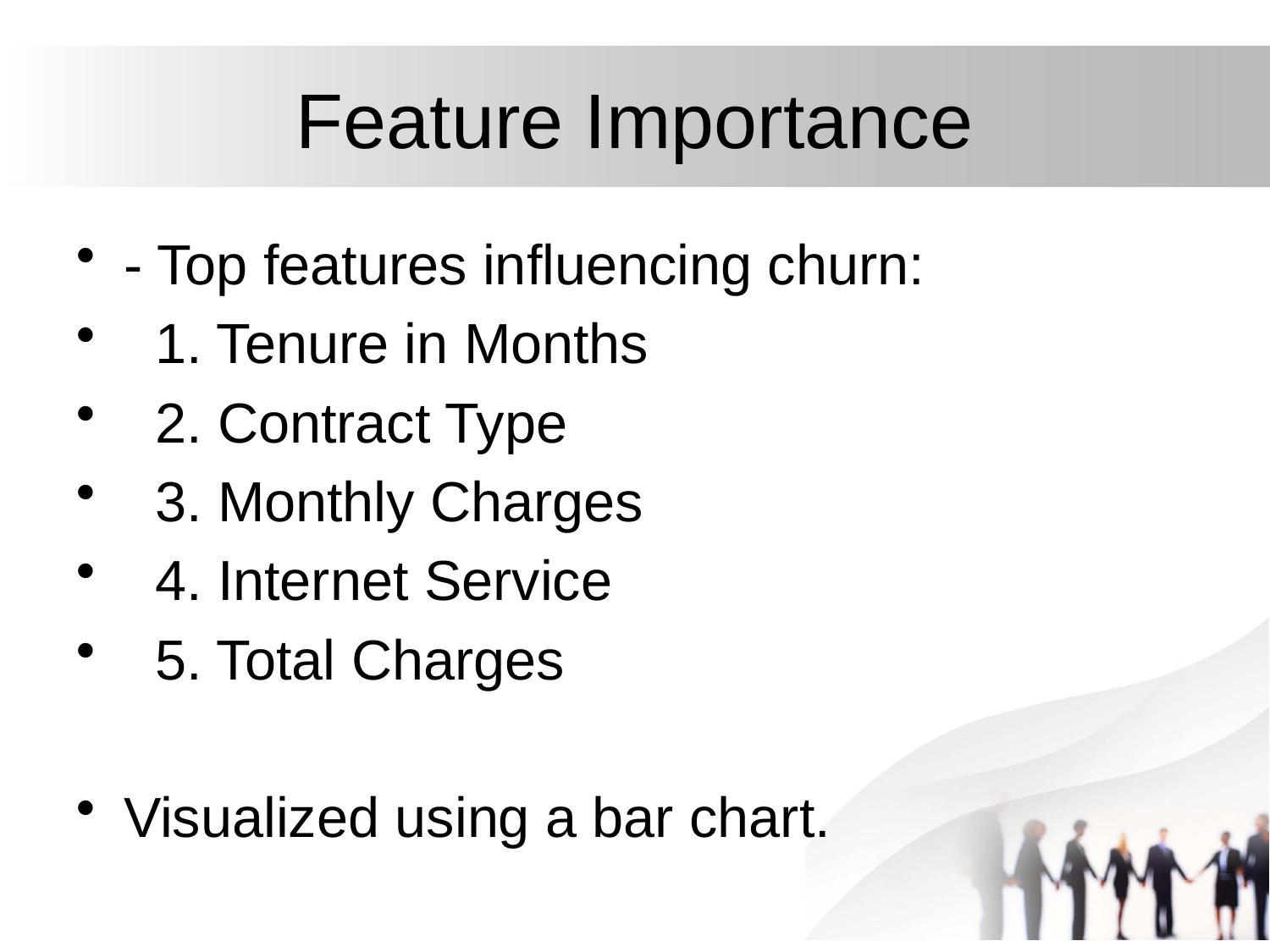

# Feature Importance
- Top features influencing churn:
  1. Tenure in Months
  2. Contract Type
  3. Monthly Charges
  4. Internet Service
  5. Total Charges

Visualized using a bar chart.